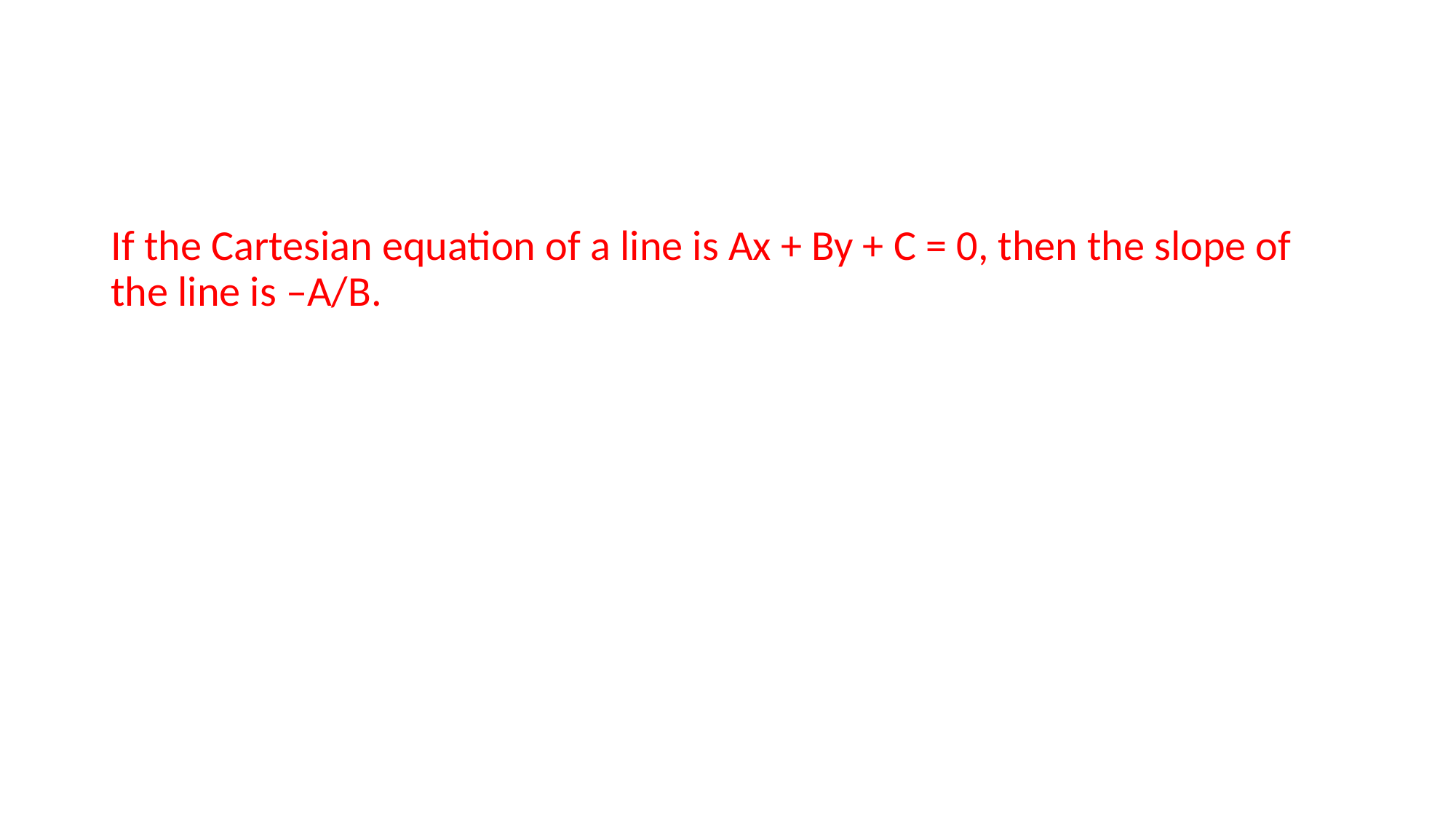

#
If the Cartesian equation of a line is Ax + By + C = 0, then the slope of the line is –A/B.